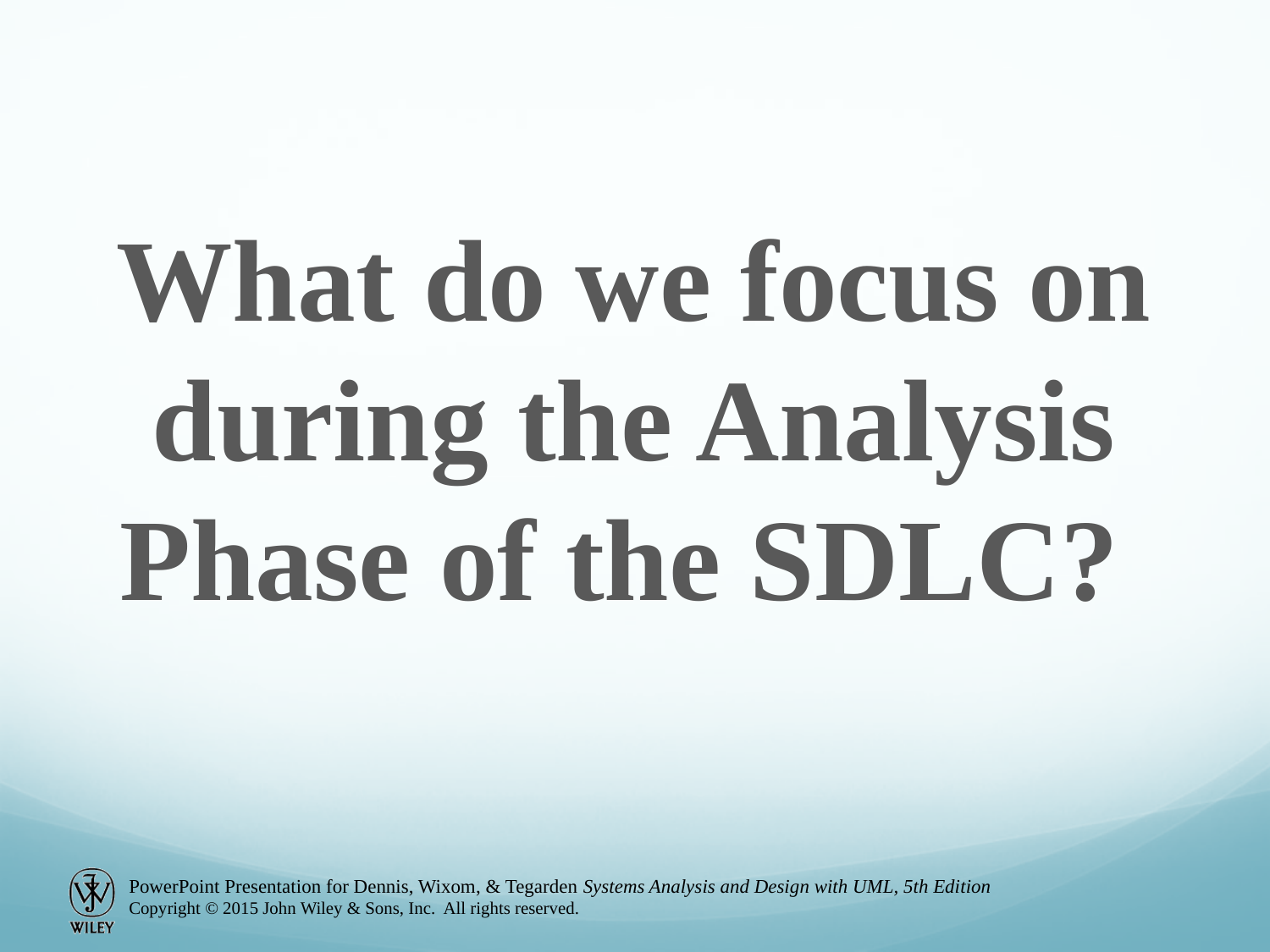

What do we focus on during the Analysis Phase of the SDLC?